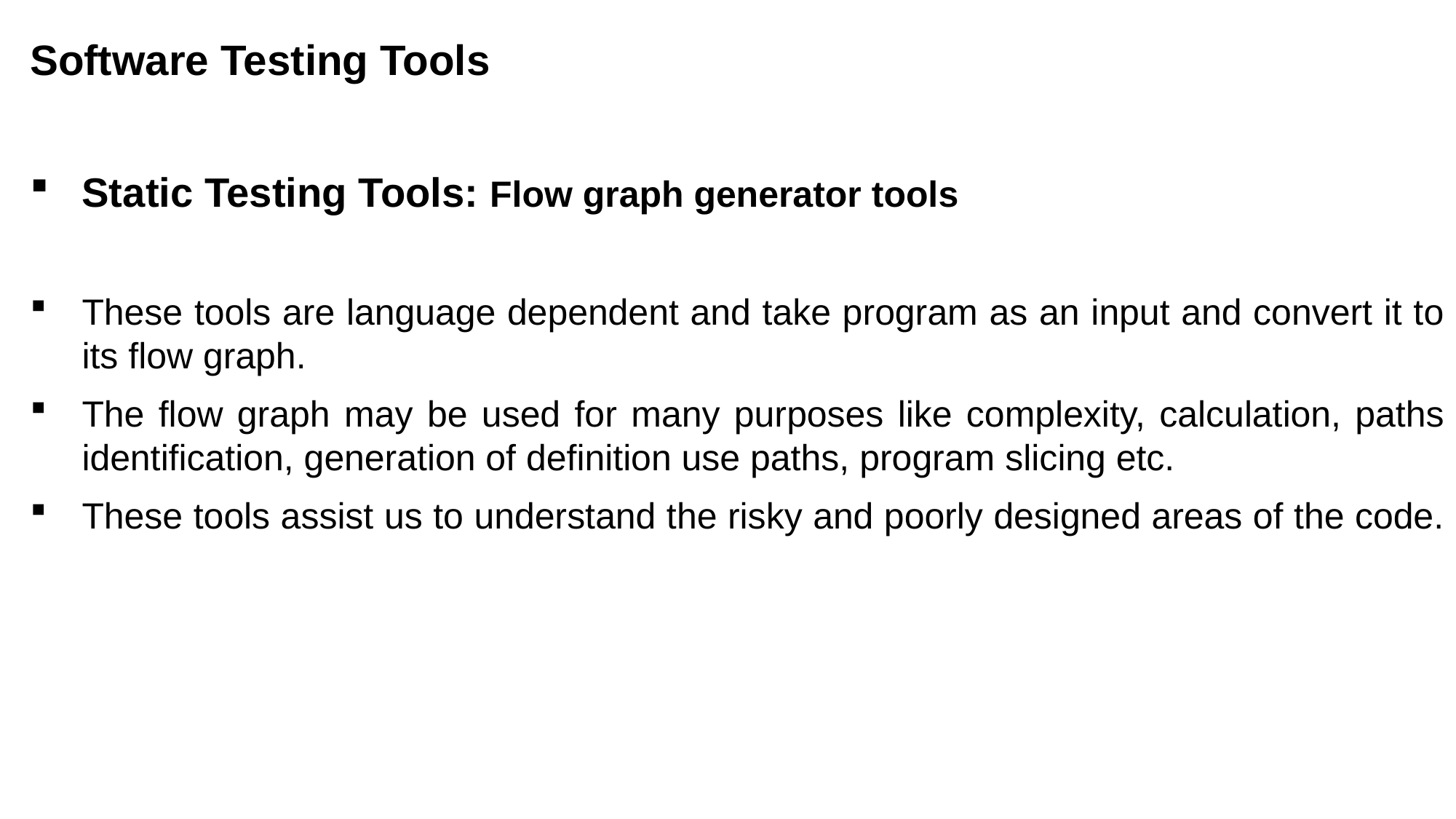

Software Testing Tools

Static Testing Tools: Flow graph generator tools

These tools are language dependent and take program as an input and convert it to its flow graph.
The flow graph may be used for many purposes like complexity, calculation, paths identification, generation of definition use paths, program slicing etc.
These tools assist us to understand the risky and poorly designed areas of the code.